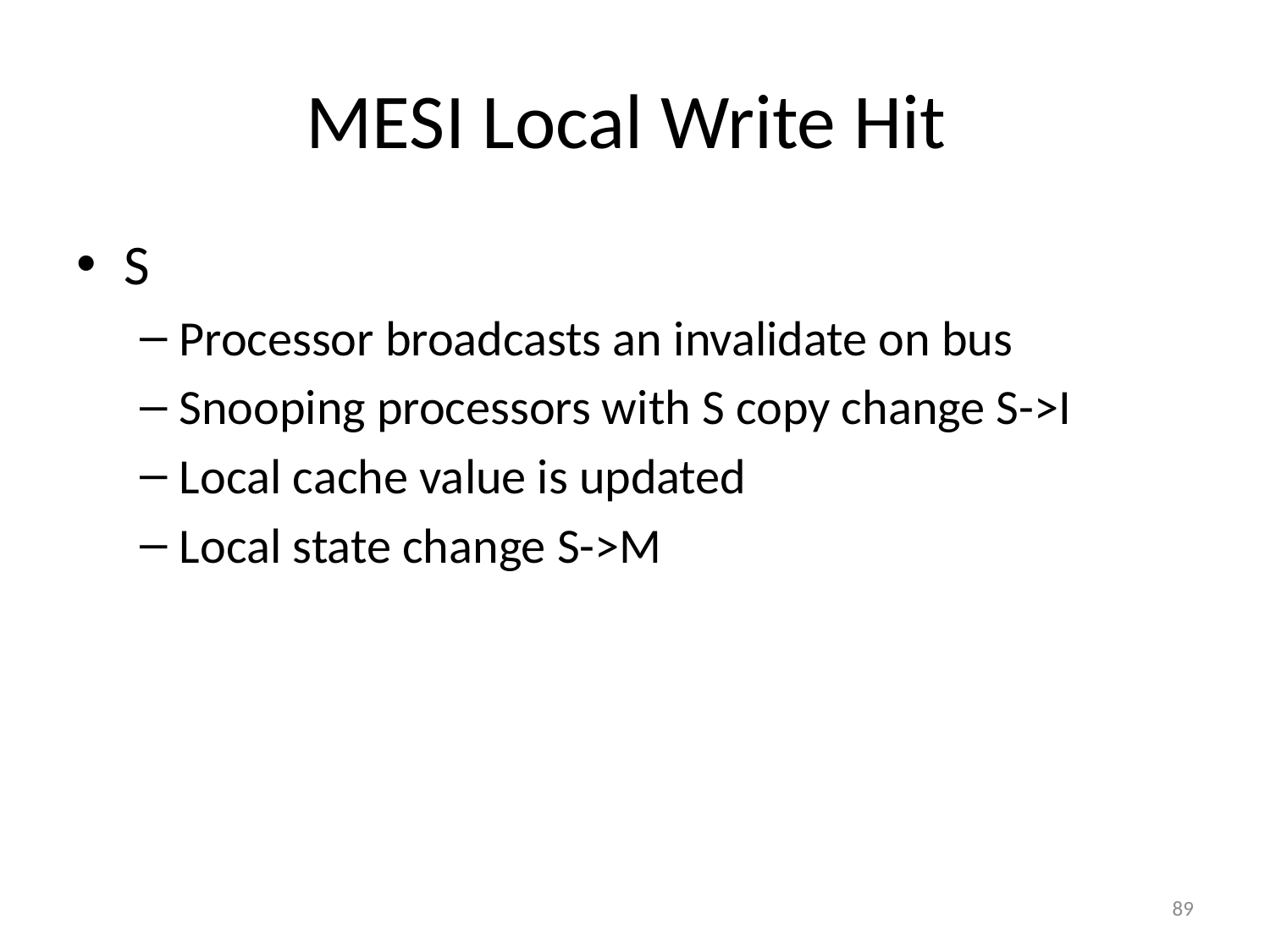

# MESI Local Write Hit
S
Processor broadcasts an invalidate on bus
Snooping processors with S copy change S->I
Local cache value is updated
Local state change S->M
89